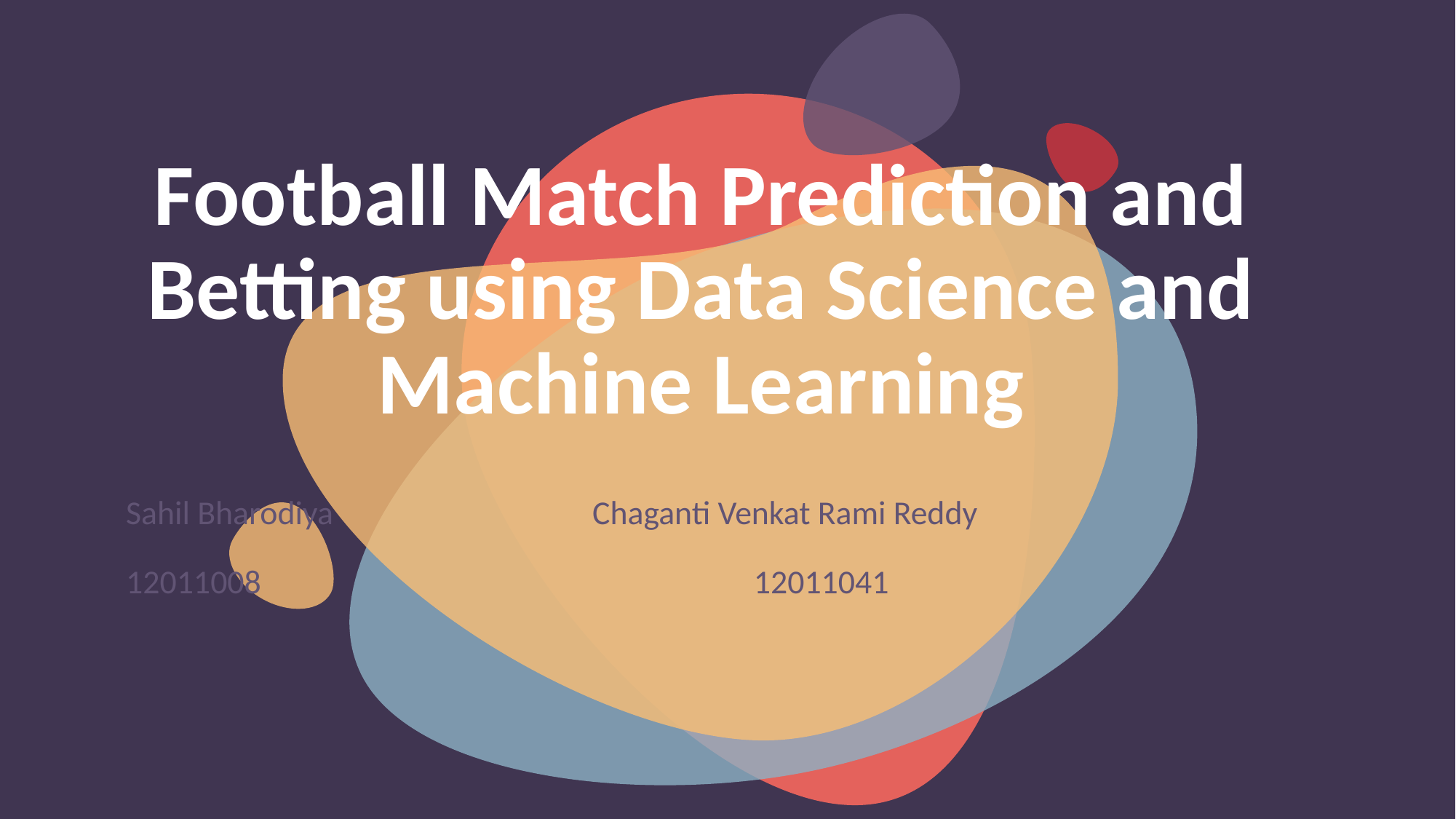

# Football Match Prediction and Betting using Data Science and Machine Learning
Sahil Bharodiya   		    Chaganti Venkat Rami Reddy
12011008		     		           12011041